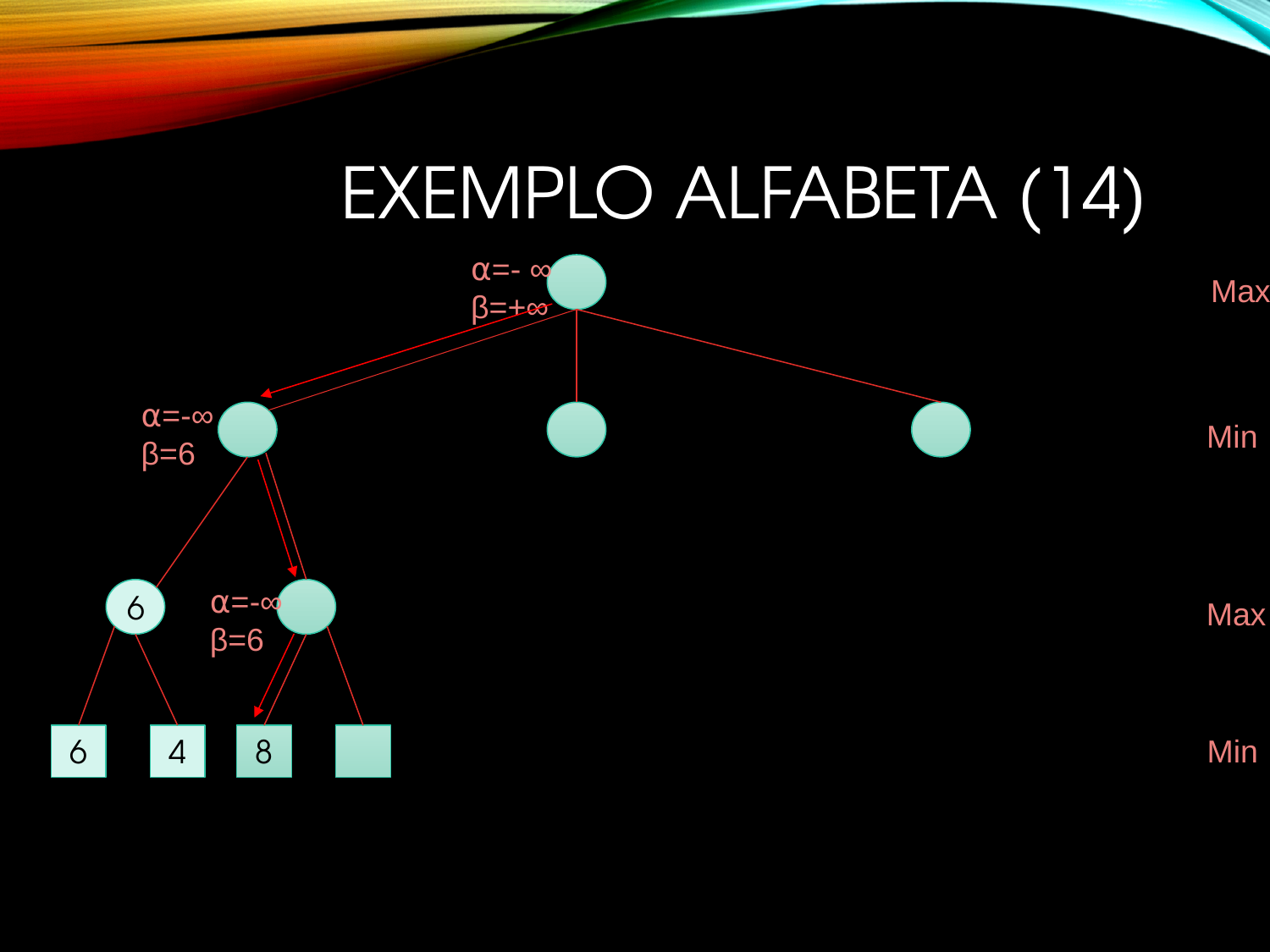

# Exemplo AlfaBeta (14)
⍺=- ∞
β=+∞

Max

⍺=-∞
β=6

Min
⍺=-∞
β=6
6

Max
6
4
8

Min